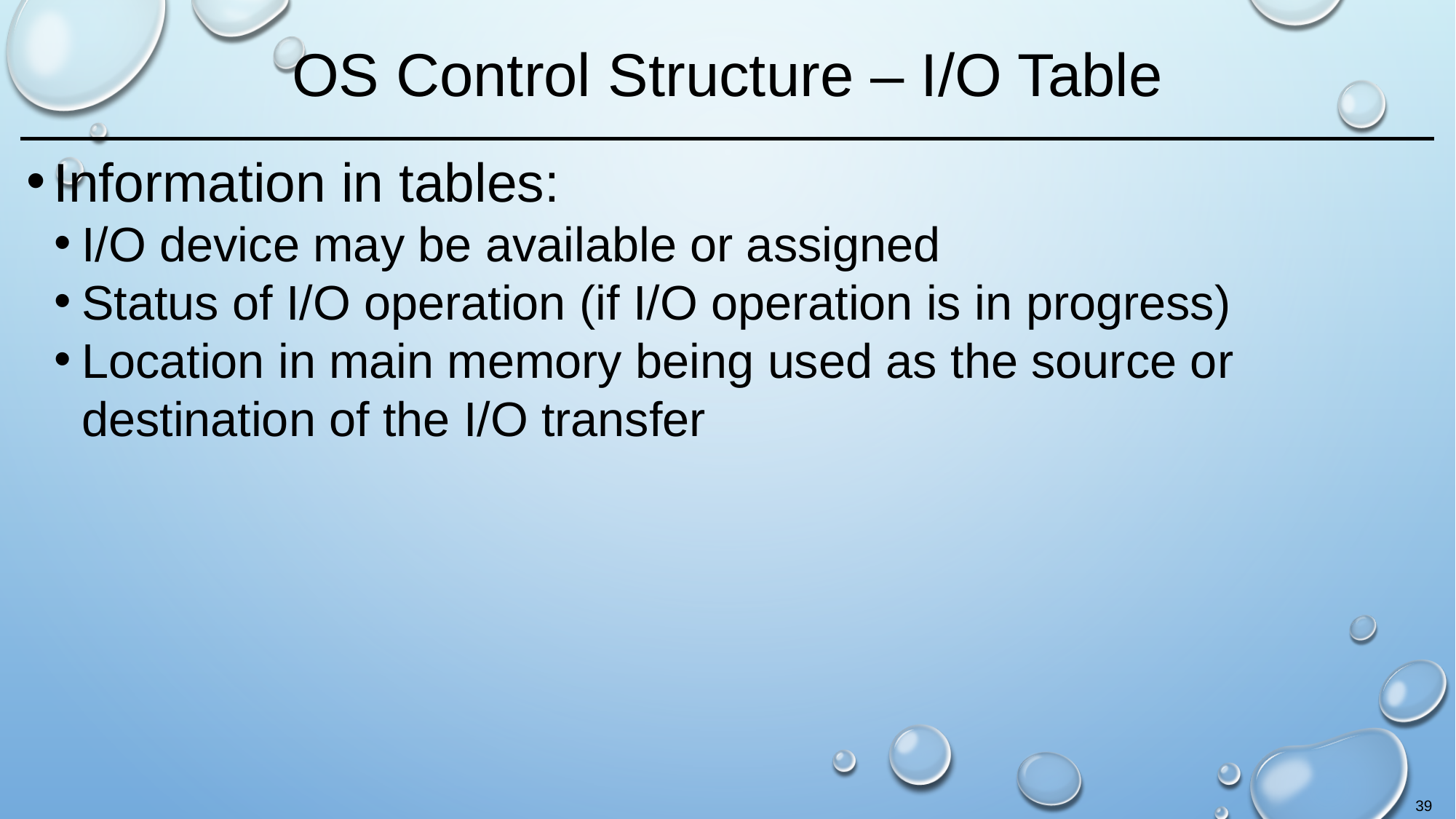

# OS Control Structure – I/O Table
Information in tables:
I/O device may be available or assigned
Status of I/O operation (if I/O operation is in progress)
Location in main memory being used as the source or destination of the I/O transfer
39